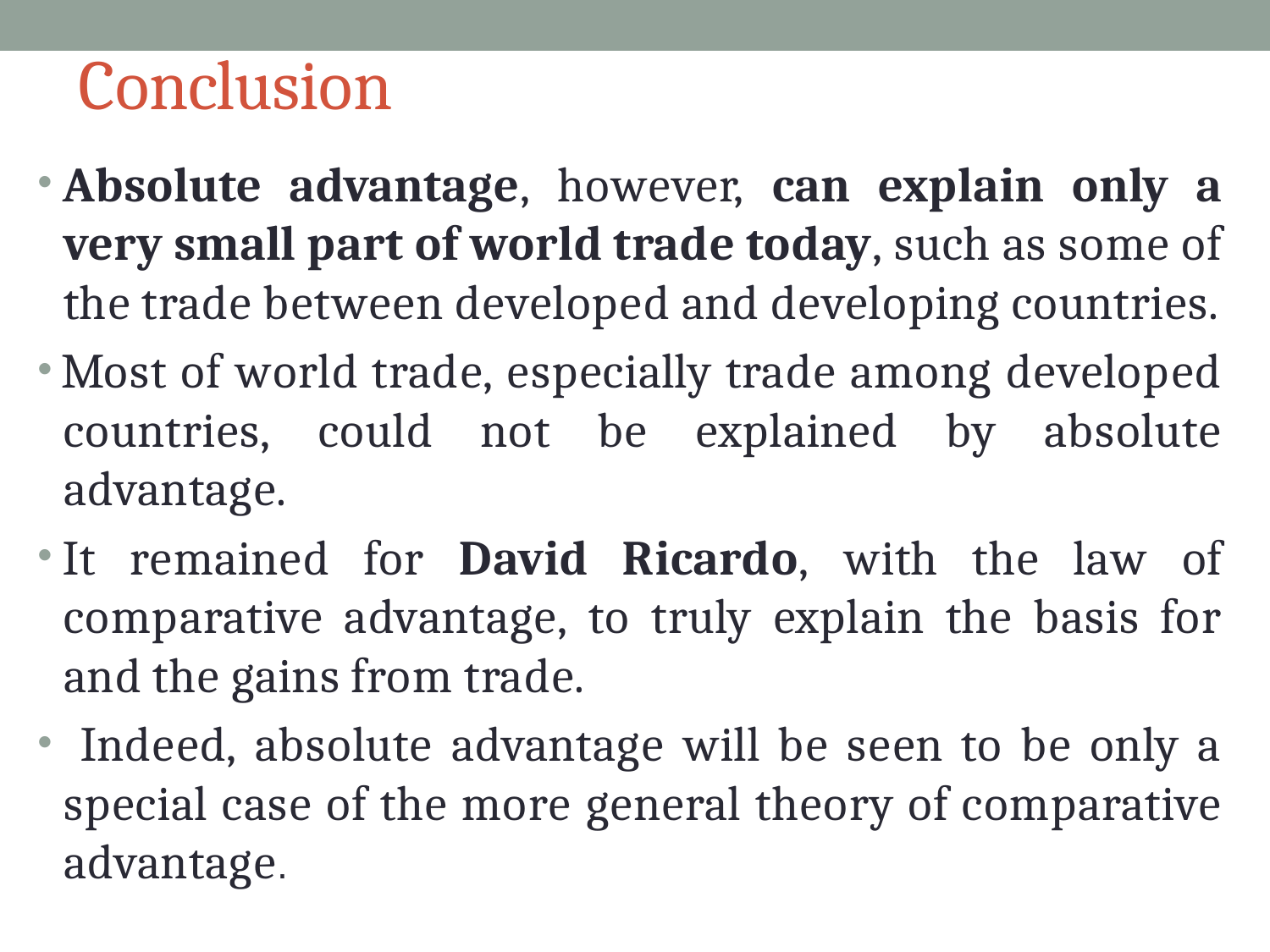

# Conclusion
Absolute advantage, however, can explain only a very small part of world trade today, such as some of the trade between developed and developing countries.
Most of world trade, especially trade among developed countries, could not be explained by absolute advantage.
It remained for David Ricardo, with the law of comparative advantage, to truly explain the basis for and the gains from trade.
 Indeed, absolute advantage will be seen to be only a special case of the more general theory of comparative advantage.